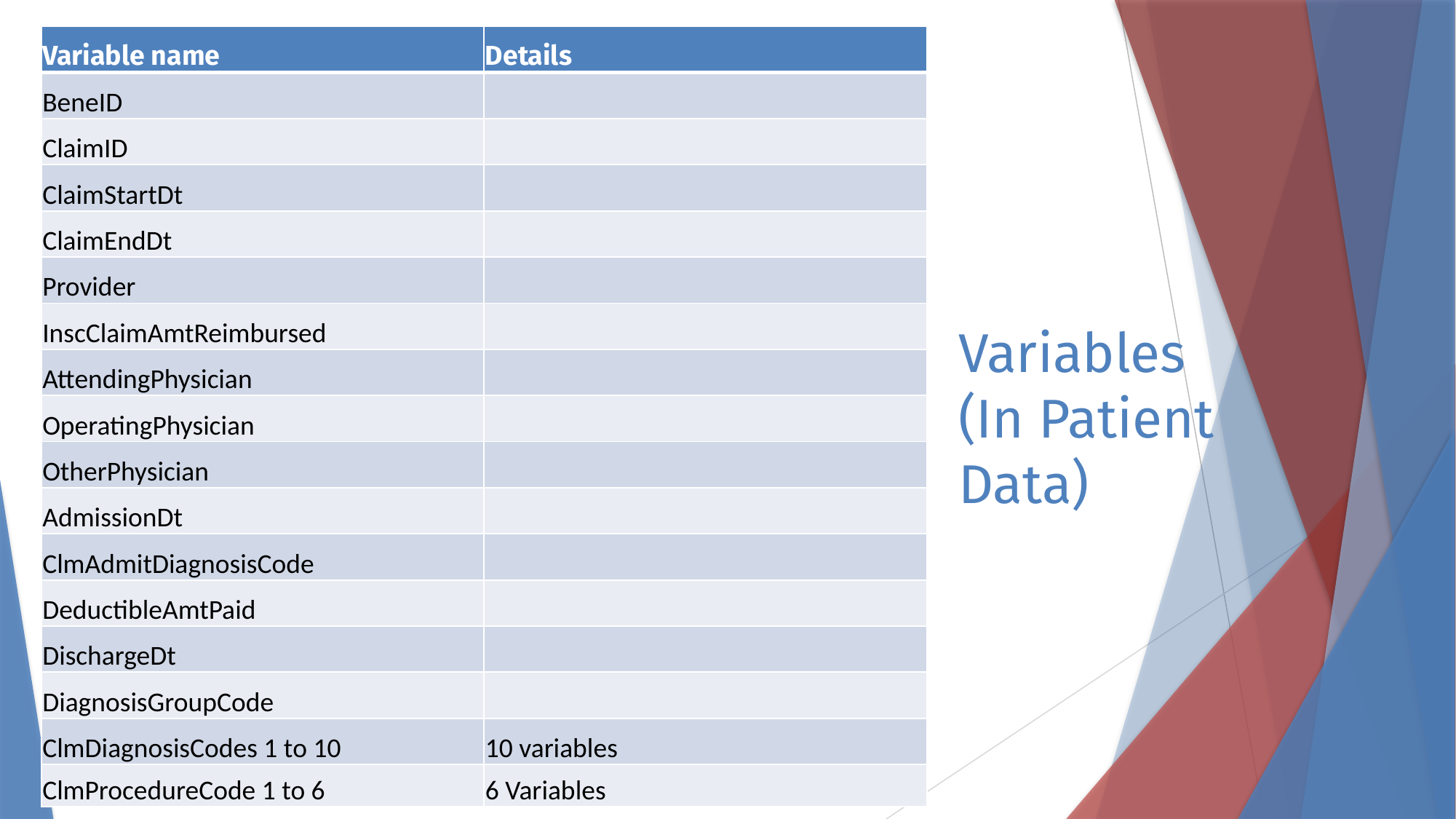

| Variable name | Details |
| --- | --- |
| BeneID |  |
| ClaimID |  |
| ClaimStartDt |  |
| ClaimEndDt |  |
| Provider |  |
| InscClaimAmtReimbursed |  |
| AttendingPhysician |  |
| OperatingPhysician |  |
| OtherPhysician |  |
| AdmissionDt |  |
| ClmAdmitDiagnosisCode |  |
| DeductibleAmtPaid |  |
| DischargeDt |  |
| DiagnosisGroupCode |  |
| ClmDiagnosisCodes 1 to 10 | 10 variables |
| ClmProcedureCode 1 to 6 | 6 Variables |
# Variables (In Patient Data)